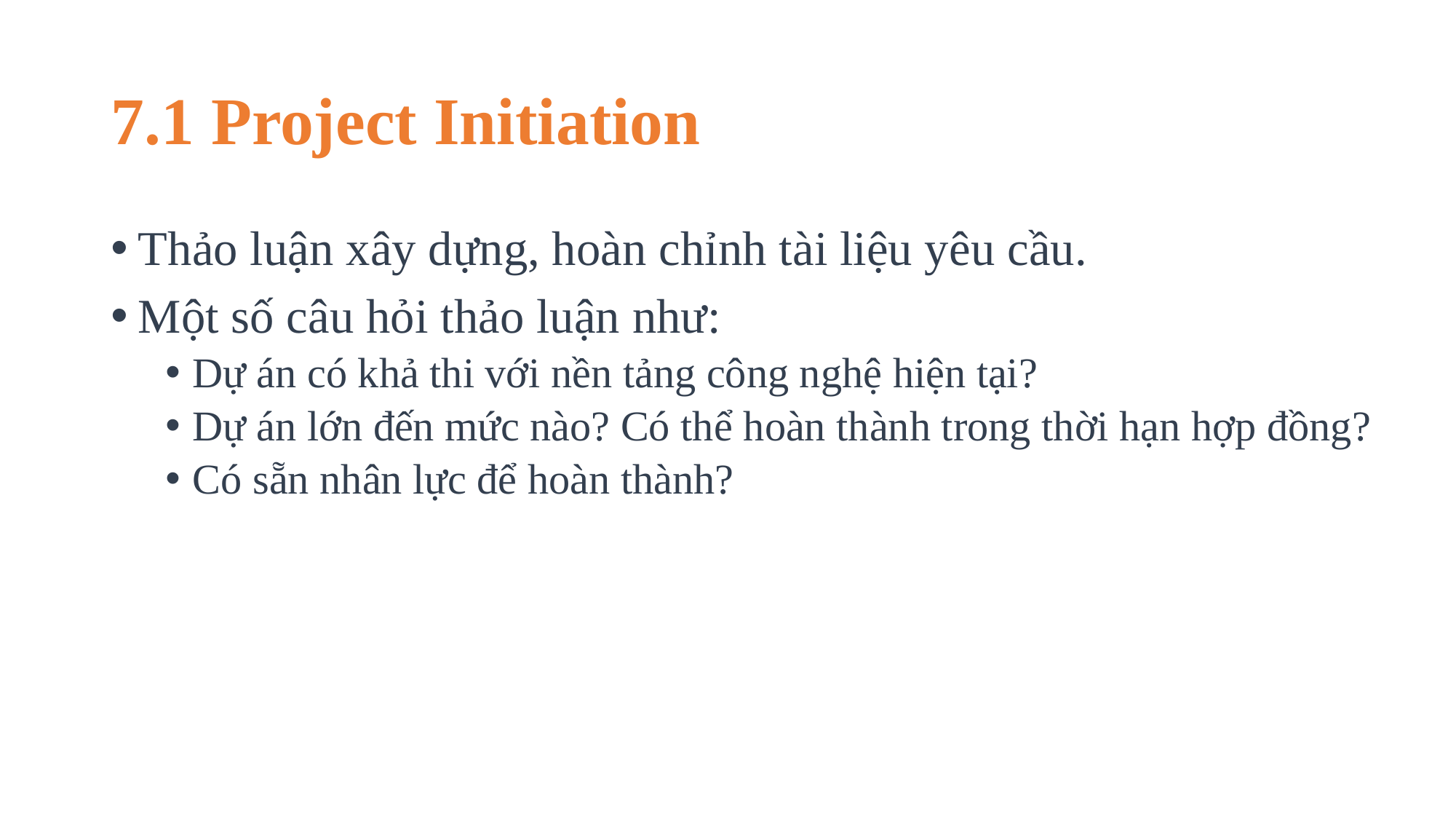

# 7.1 Project Initiation
Thảo luận xây dựng, hoàn chỉnh tài liệu yêu cầu.
Một số câu hỏi thảo luận như:
Dự án có khả thi với nền tảng công nghệ hiện tại?
Dự án lớn đến mức nào? Có thể hoàn thành trong thời hạn hợp đồng?
Có sẵn nhân lực để hoàn thành?